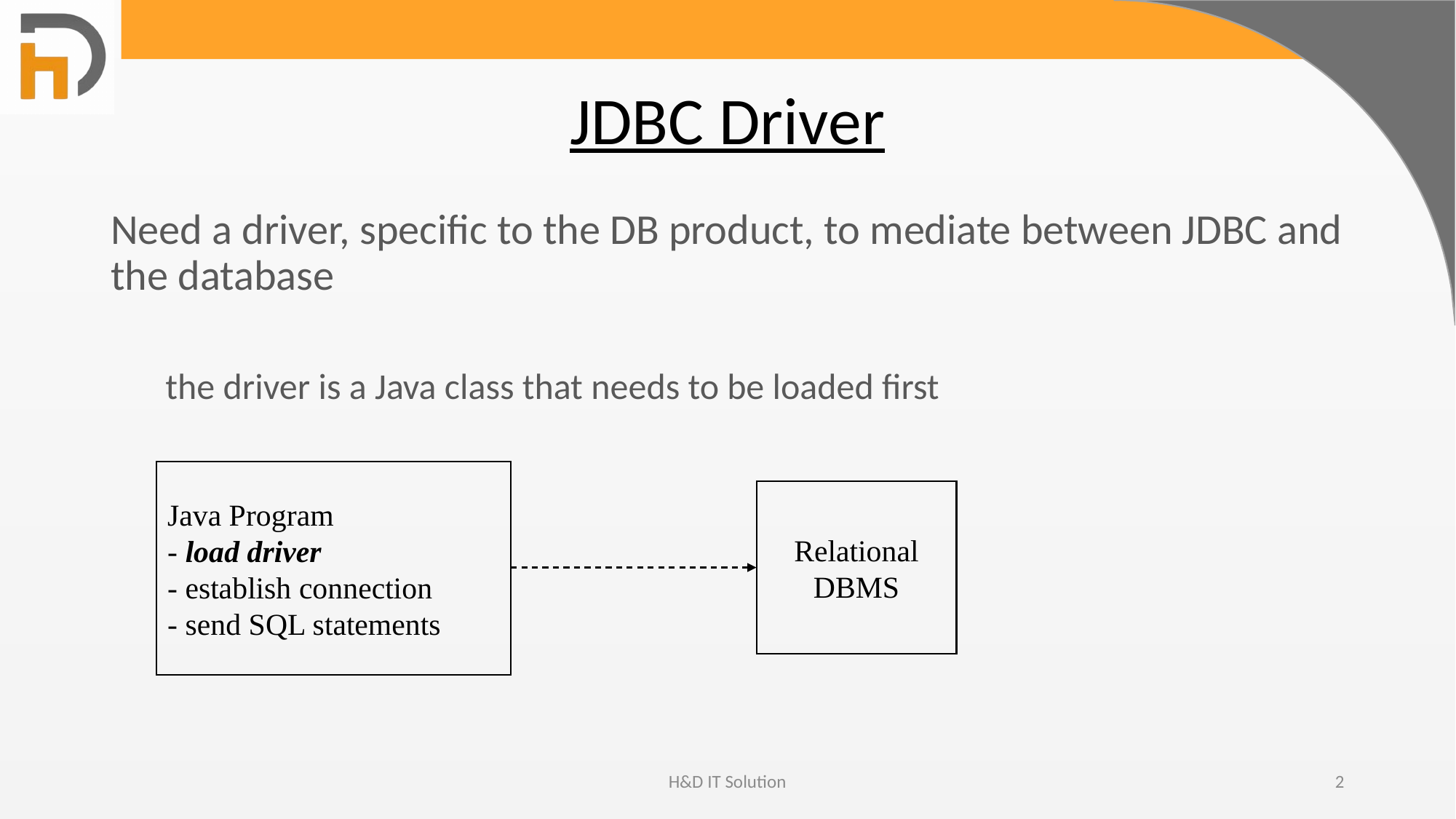

# JDBC Driver
Need a driver, specific to the DB product, to mediate between JDBC and the database

the driver is a Java class that needs to be loaded first

Java Program
- load driver
- establish connection
- send SQL statements
Relational
DBMS
H&D IT Solution
2